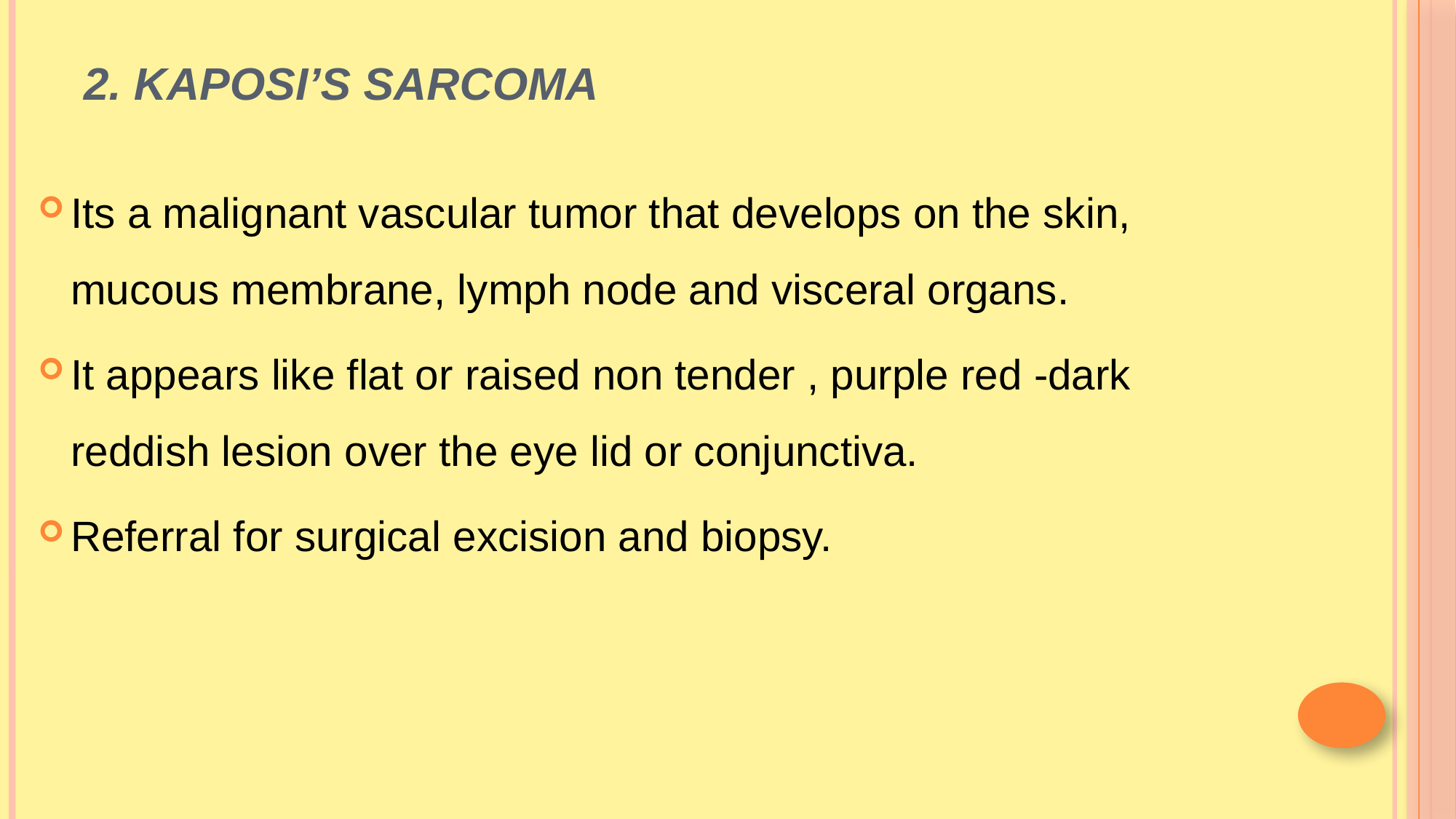

# 2. Kaposi’s Sarcoma
Its a malignant vascular tumor that develops on the skin, mucous membrane, lymph node and visceral organs.
It appears like flat or raised non tender , purple red -dark reddish lesion over the eye lid or conjunctiva.
Referral for surgical excision and biopsy.